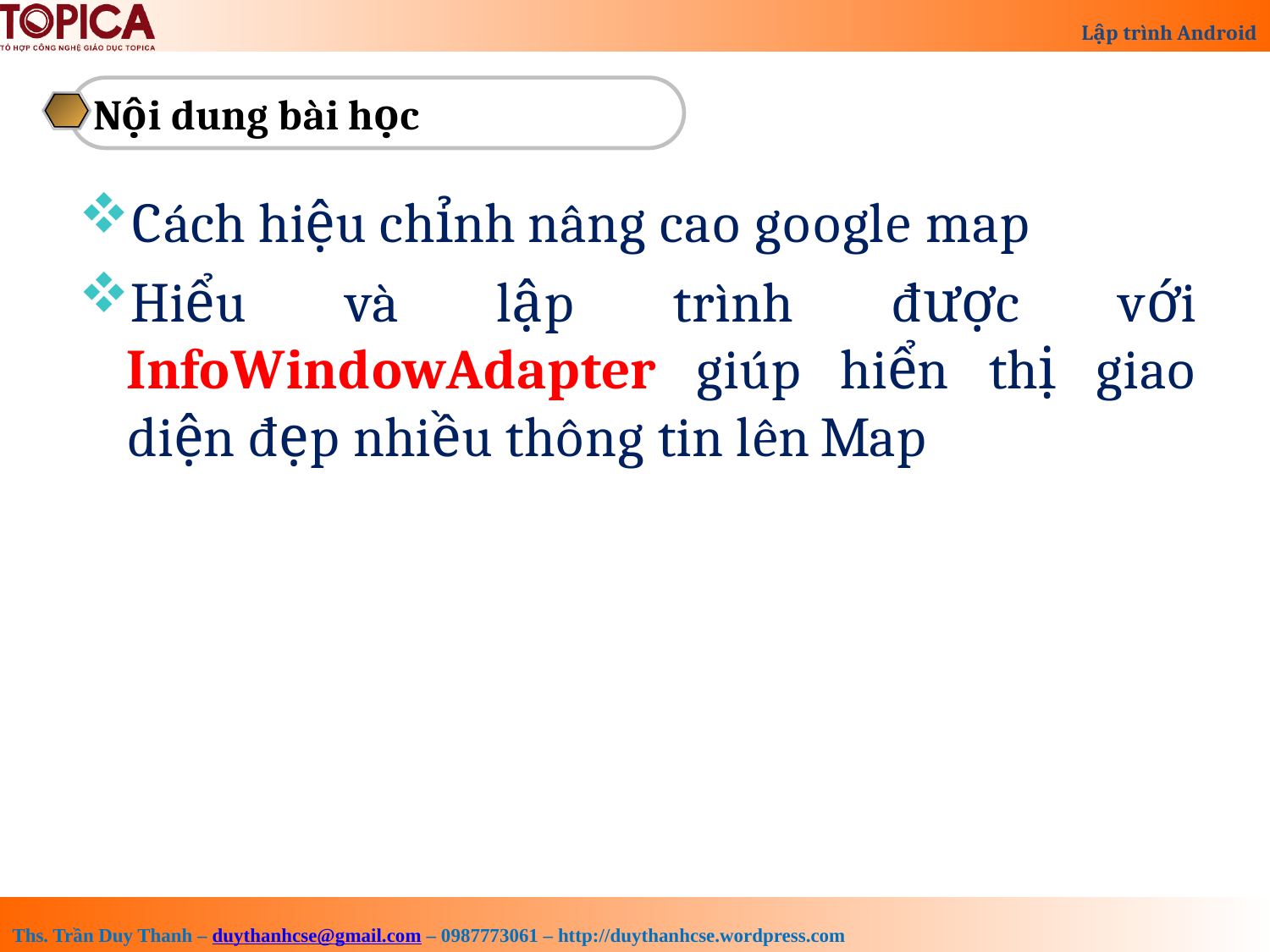

Nội dung bài học

Cách hiệu chỉnh nâng cao google map
Hiểu và lập trình được với InfoWindowAdapter giúp hiển thị giao diện đẹp nhiều thông tin lên Map